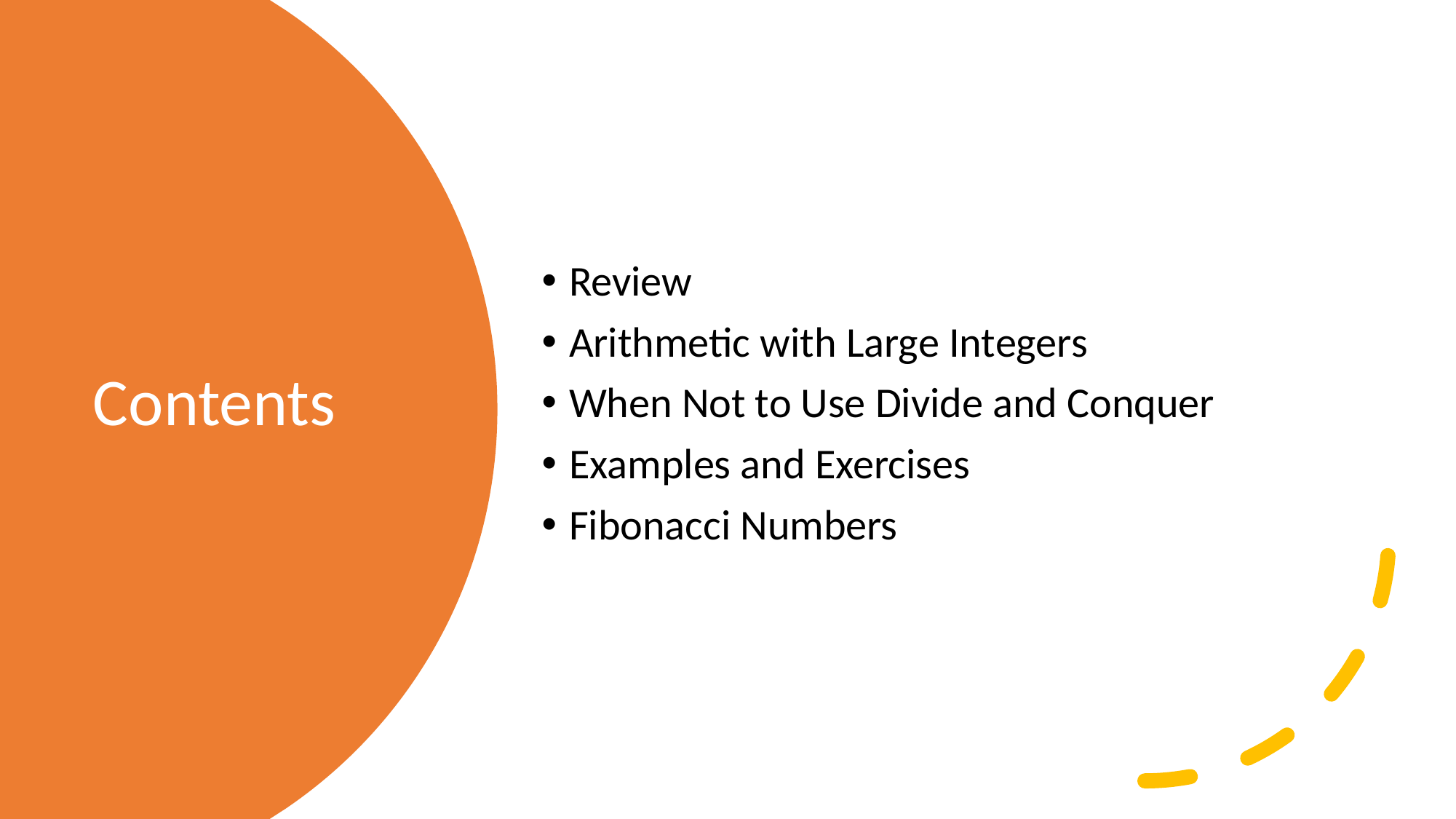

Review
Arithmetic with Large Integers
When Not to Use Divide and Conquer
Examples and Exercises
Fibonacci Numbers
# Contents

2